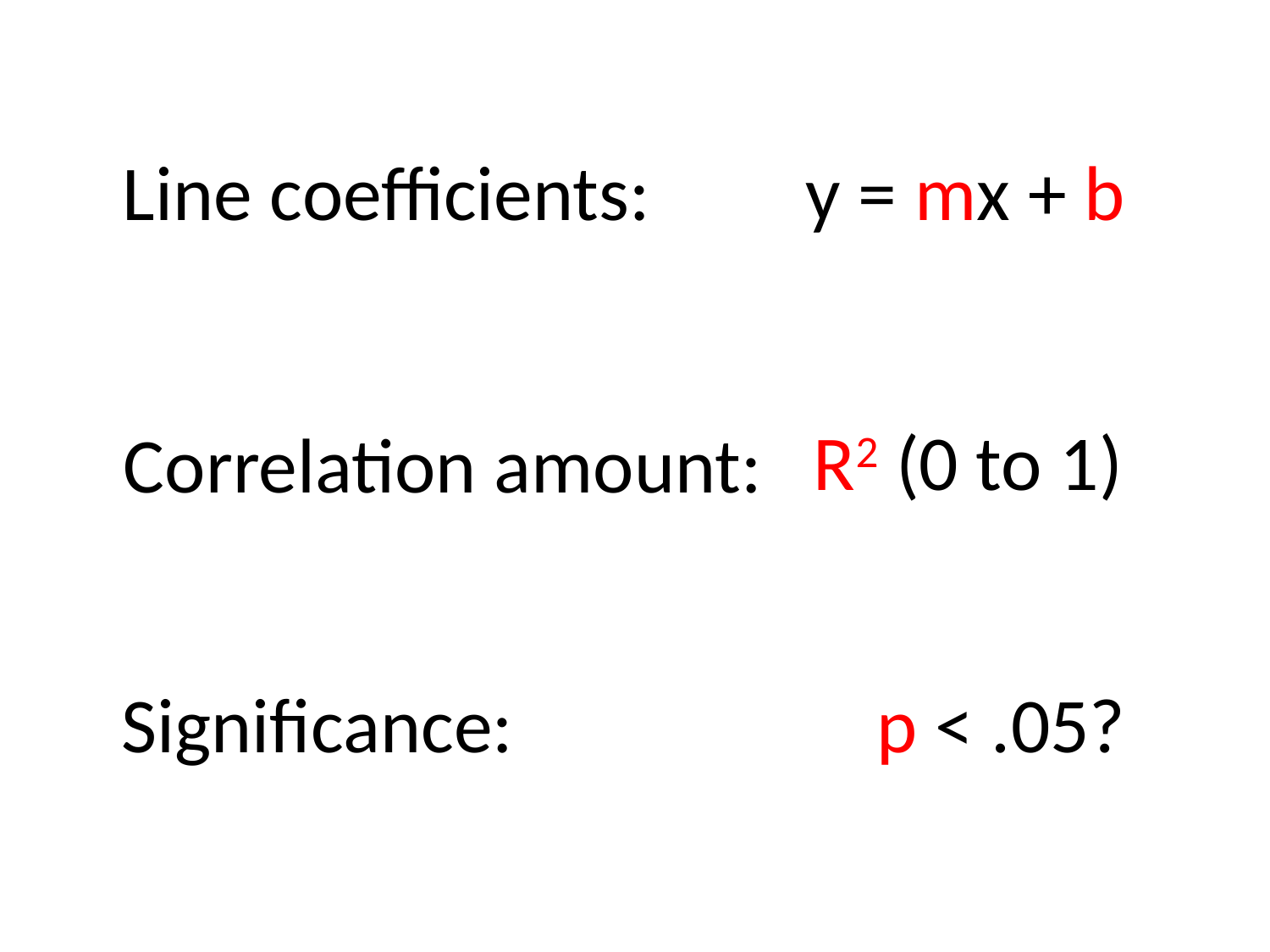

Line coefficients:
y = mx + b
R2 (0 to 1)
Correlation amount:
Significance:
p < .05?